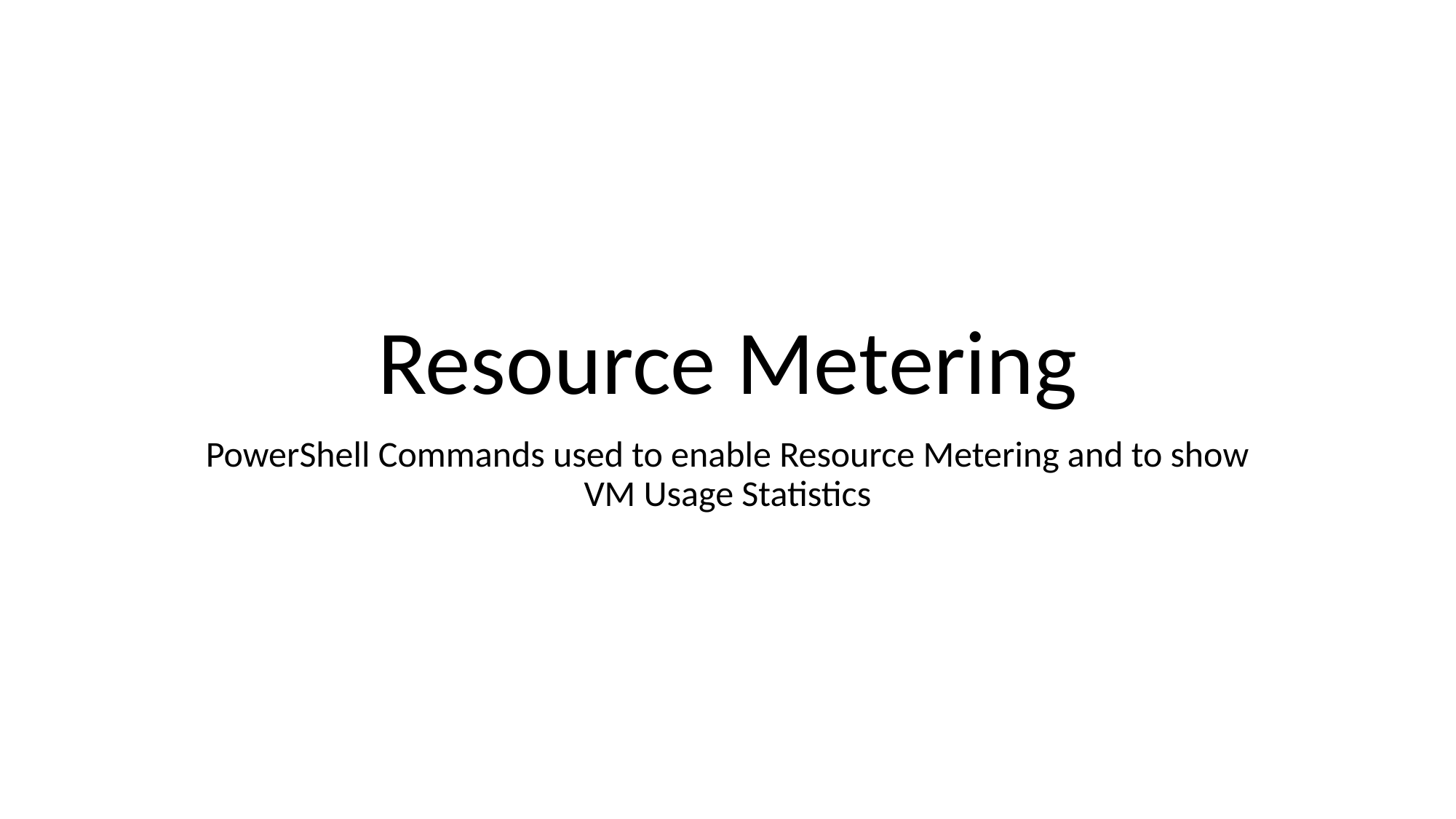

# Resource Metering
PowerShell Commands used to enable Resource Metering and to show VM Usage Statistics